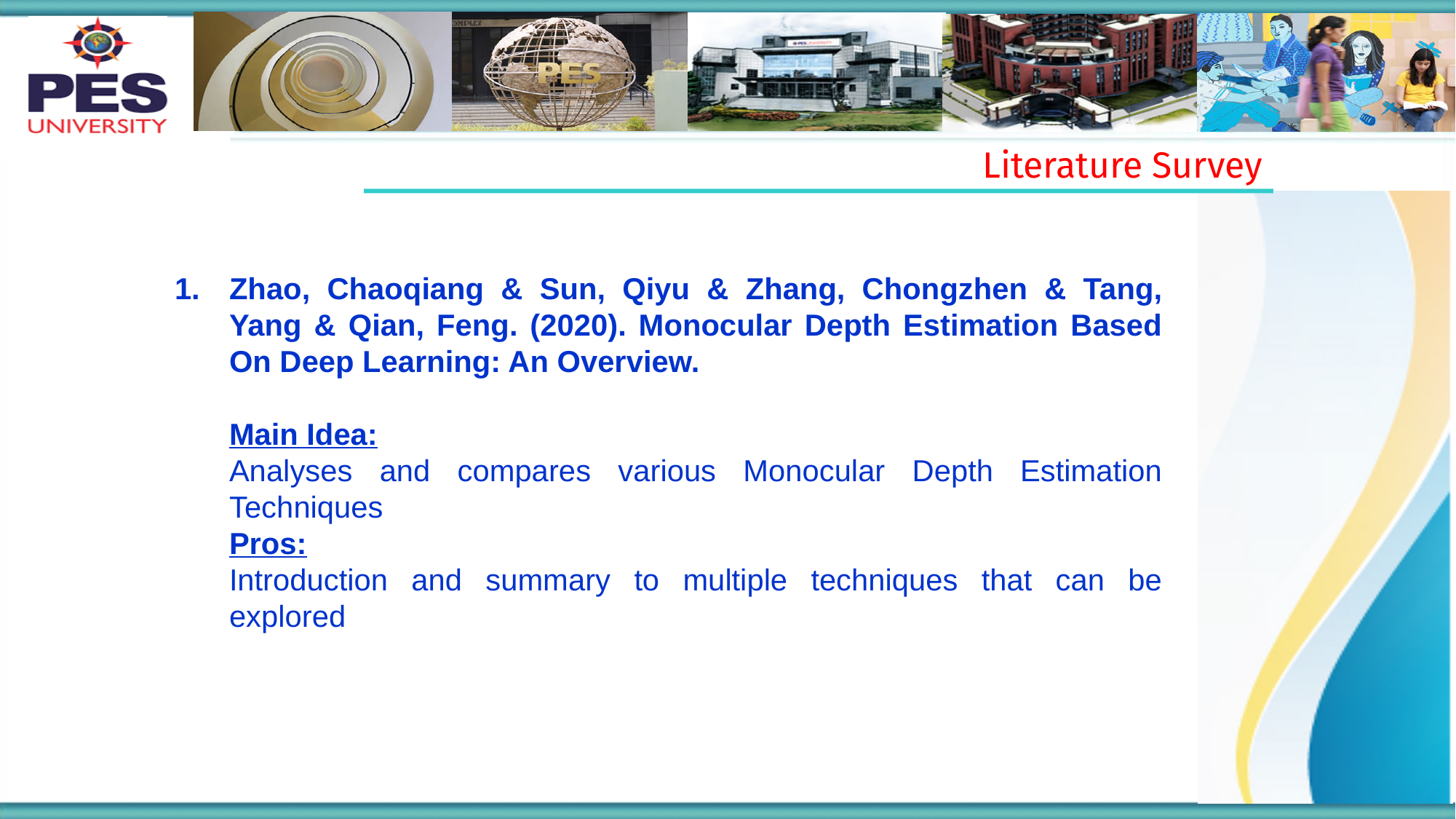

Literature Survey

Zhao, Chaoqiang & Sun, Qiyu & Zhang, Chongzhen & Tang, Yang & Qian, Feng. (2020). Monocular Depth Estimation Based On Deep Learning: An Overview.

Main Idea:
Analyses and compares various Monocular Depth Estimation Techniques
Pros:
Introduction and summary to multiple techniques that can be explored